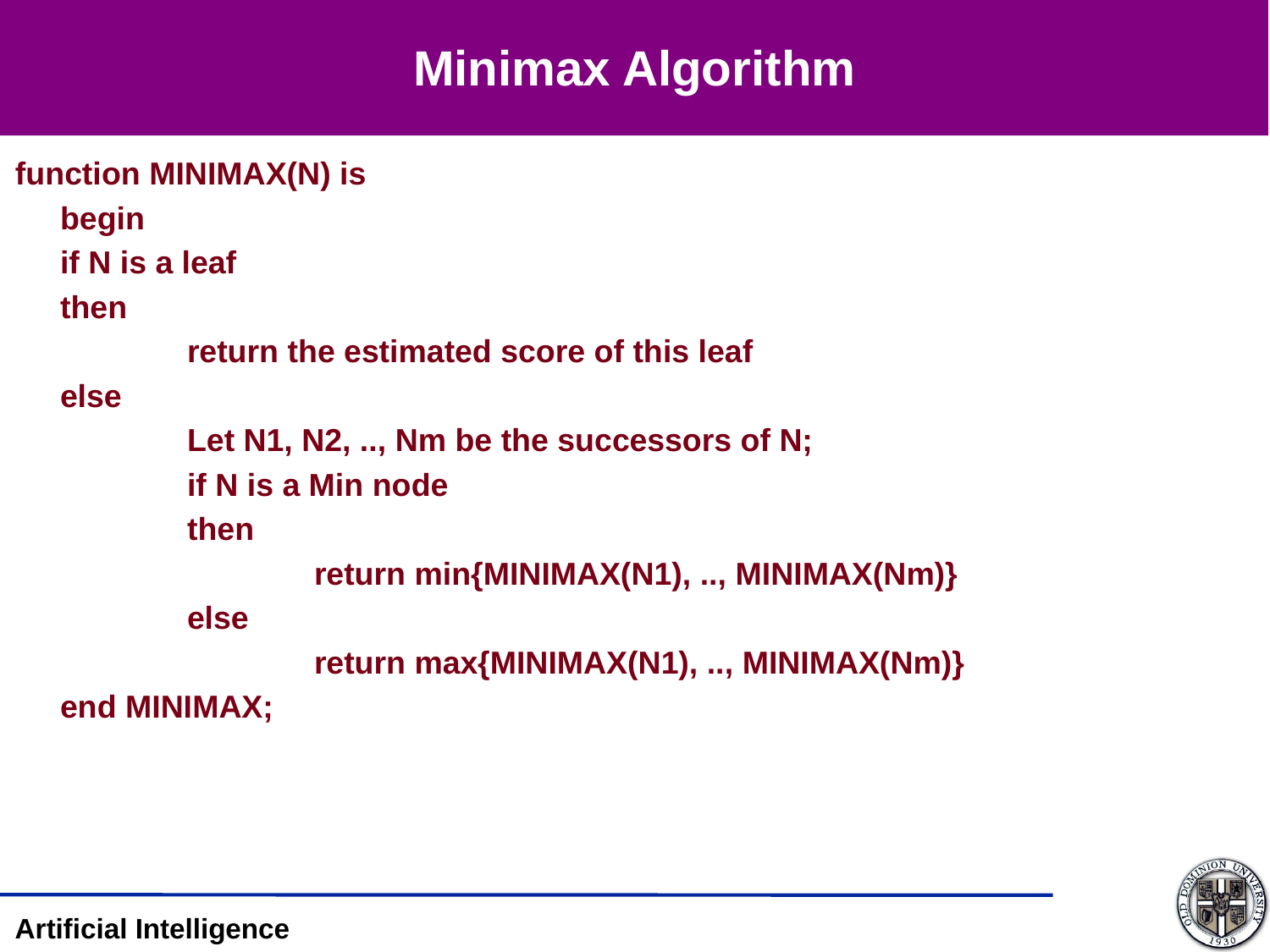

# Minimax Algorithm
function MINIMAX(N) is
	begin
	if N is a leaf
	then
		return the estimated score of this leaf
	else
		Let N1, N2, .., Nm be the successors of N;
		if N is a Min node
		then
			return min{MINIMAX(N1), .., MINIMAX(Nm)}
		else
			return max{MINIMAX(N1), .., MINIMAX(Nm)}
	end MINIMAX;